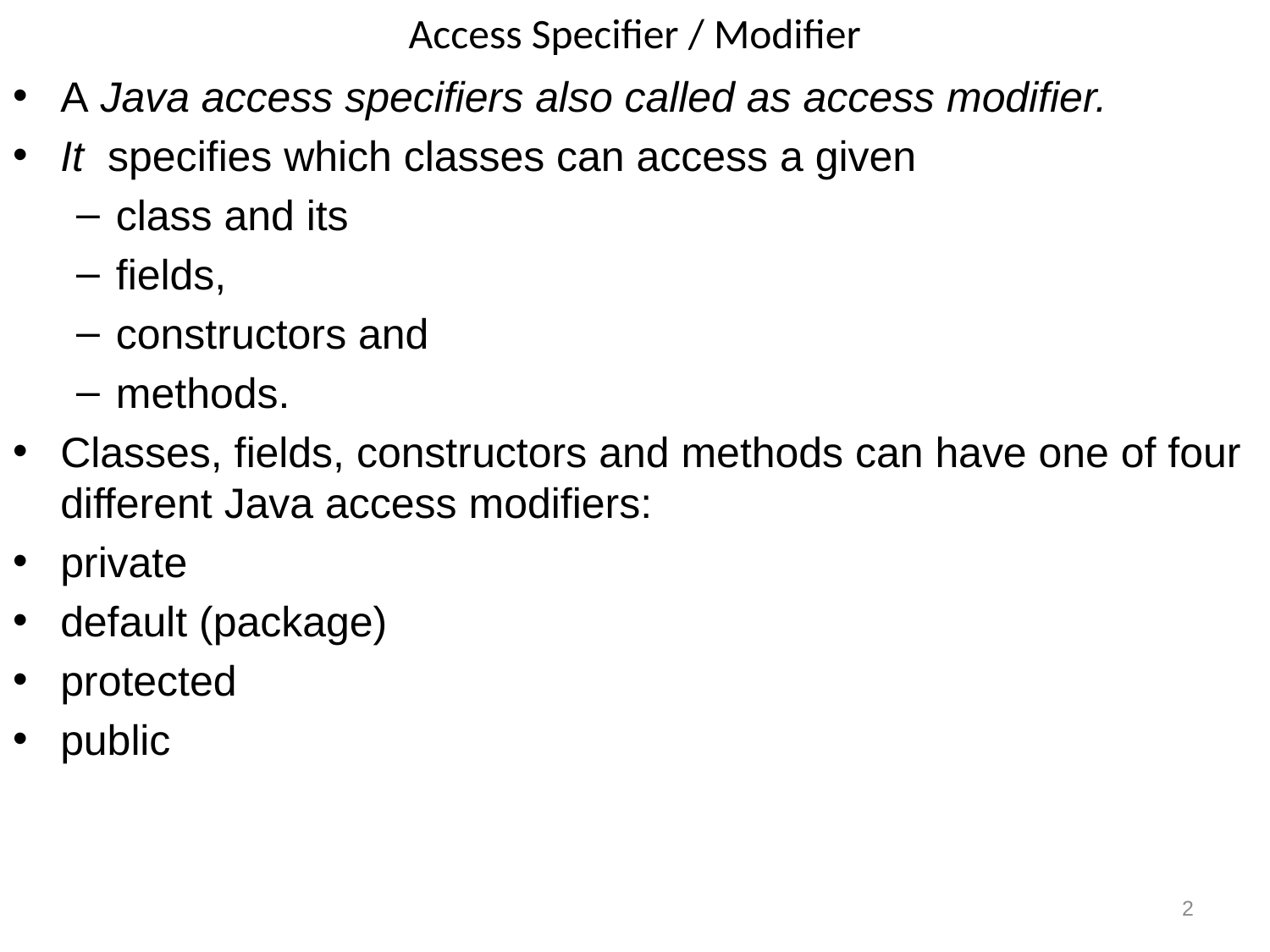

# Access Specifier / Modifier
A Java access specifiers also called as access modifier.
It  specifies which classes can access a given
class and its
fields,
constructors and
methods.
Classes, fields, constructors and methods can have one of four different Java access modifiers:
private
default (package)
protected
public

2